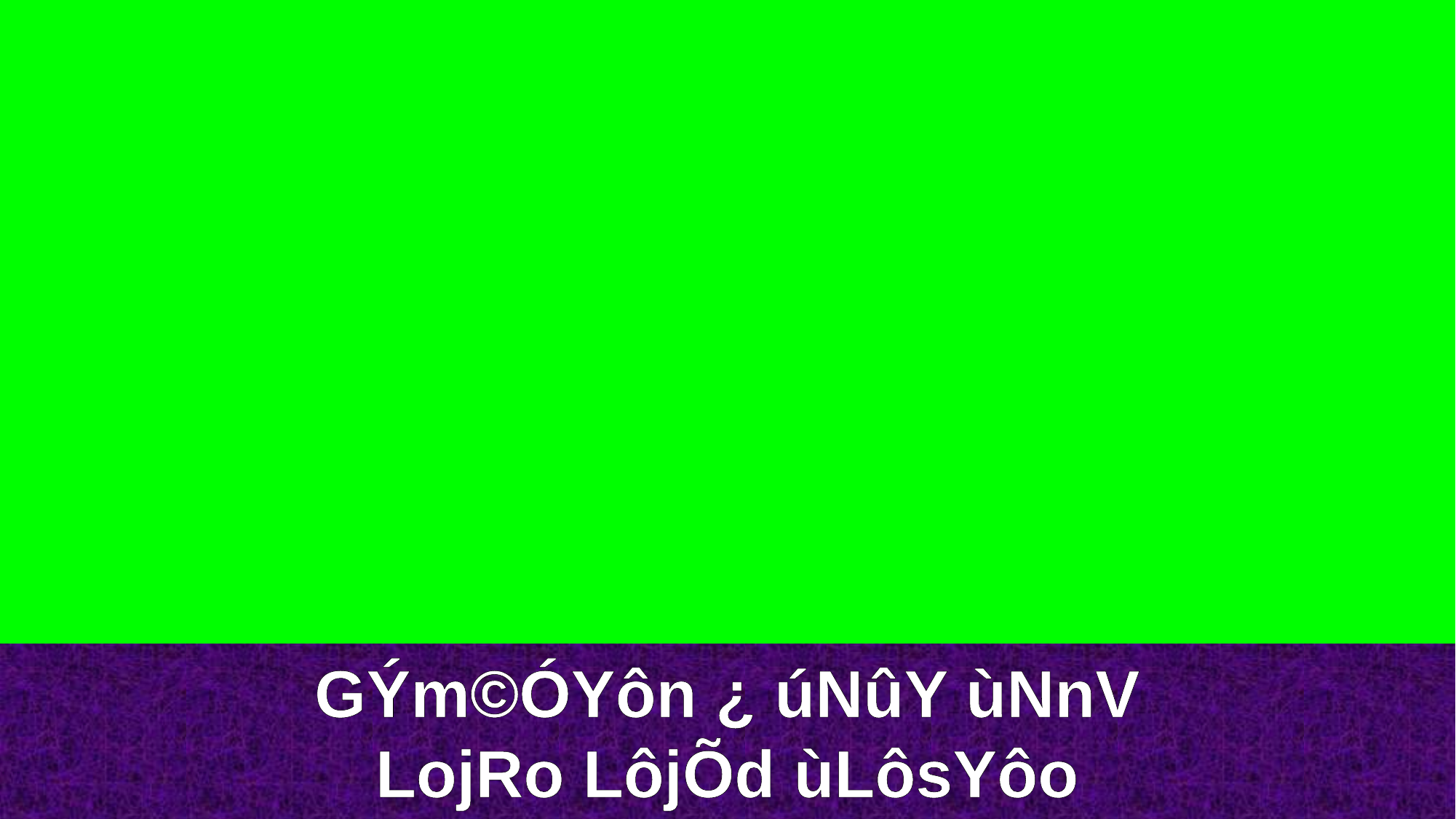

GÝm©ÓYôn ¿ úNûY ùNnV
LojRo LôjÕd ùLôsYôo